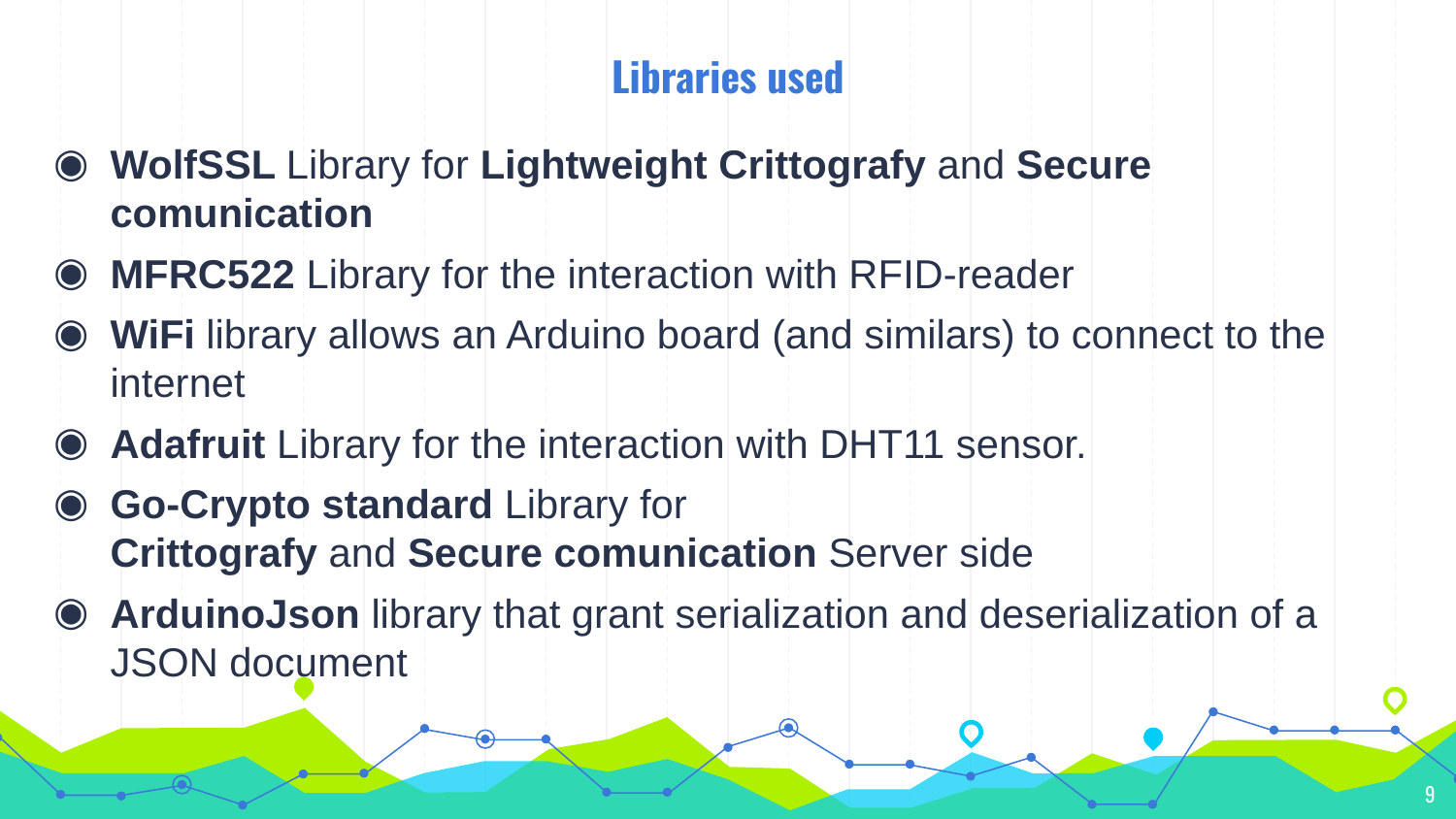

# Libraries used
WolfSSL Library for Lightweight Crittografy and Secure comunication
MFRC522 Library for the interaction with RFID-reader
WiFi library allows an Arduino board (and similars) to connect to the internet
Adafruit Library for the interaction with DHT11 sensor.
Go-Crypto standard Library for Crittografy and Secure comunication Server side
ArduinoJson library that grant serialization and deserialization of a JSON document

9